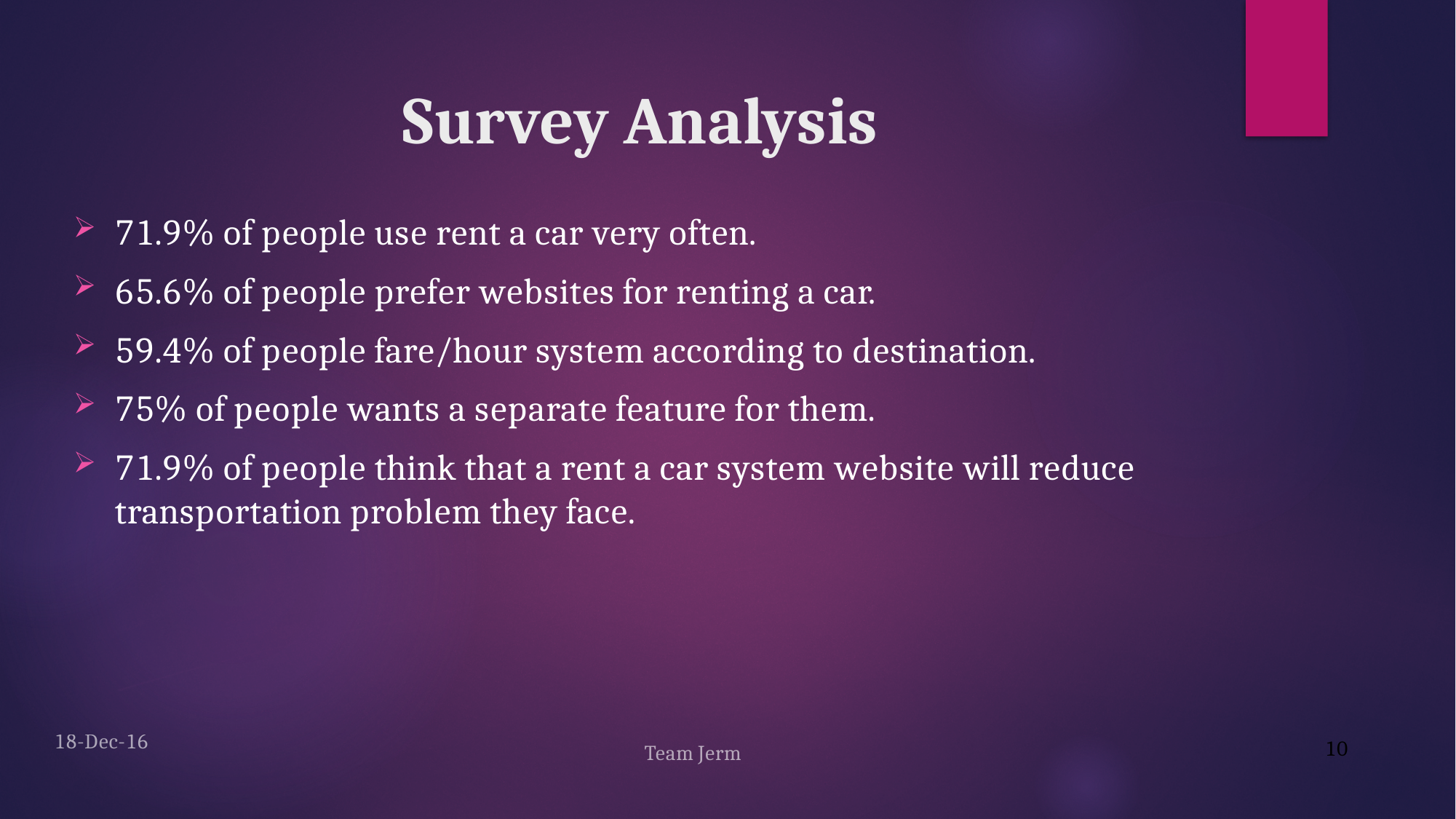

# Survey Analysis
71.9% of people use rent a car very often.
65.6% of people prefer websites for renting a car.
59.4% of people fare/hour system according to destination.
75% of people wants a separate feature for them.
71.9% of people think that a rent a car system website will reduce transportation problem they face.

10
18-Dec-16
Team Jerm